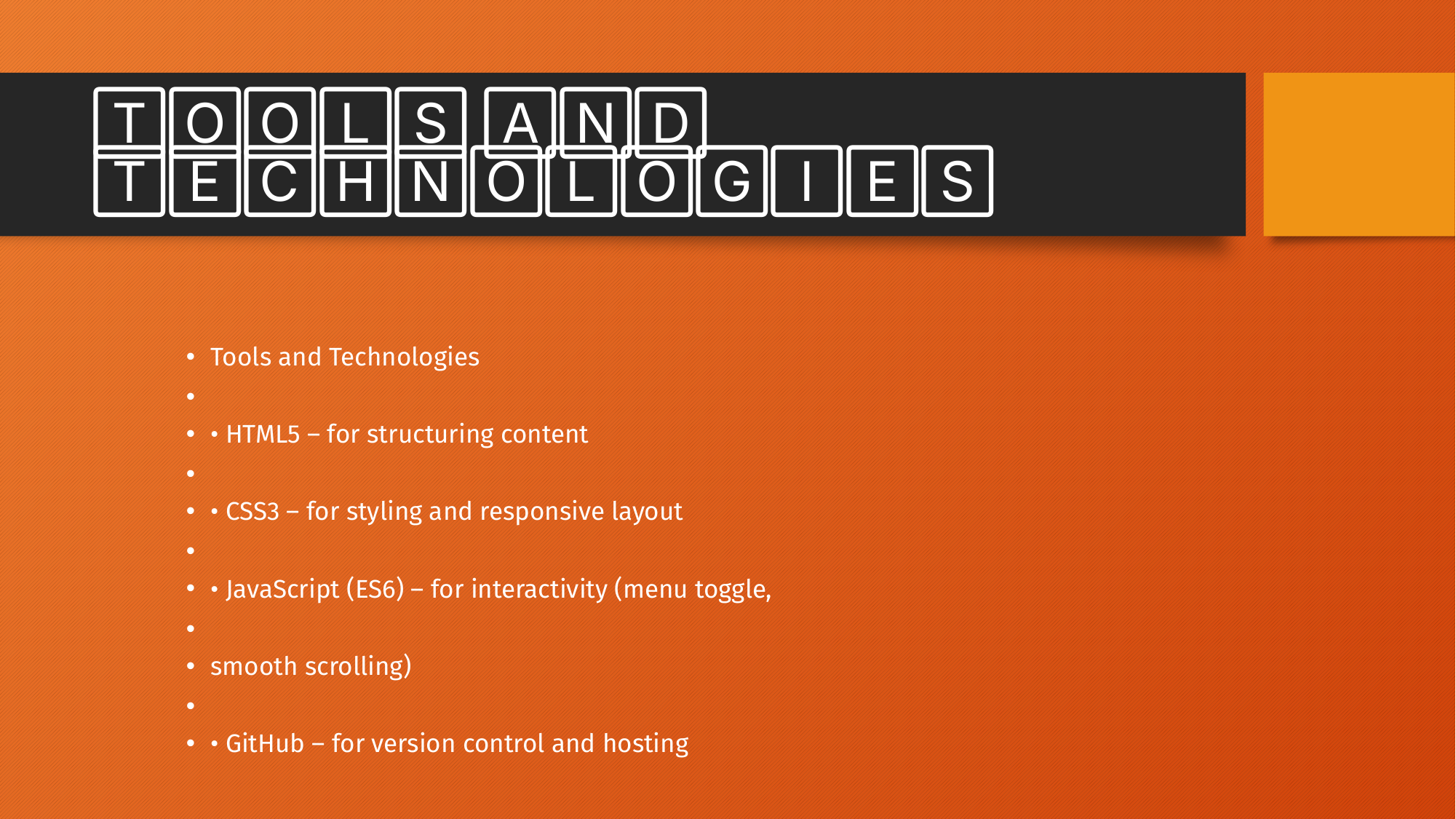

# 🅃🄾🄾🄻🅂 🄰🄽🄳 🅃🄴🄲🄷🄽🄾🄻🄾🄶🄸🄴🅂
Tools and Technologies

• HTML5 – for structuring content

• CSS3 – for styling and responsive layout

• JavaScript (ES6) – for interactivity (menu toggle,

smooth scrolling)

• GitHub – for version control and hosting